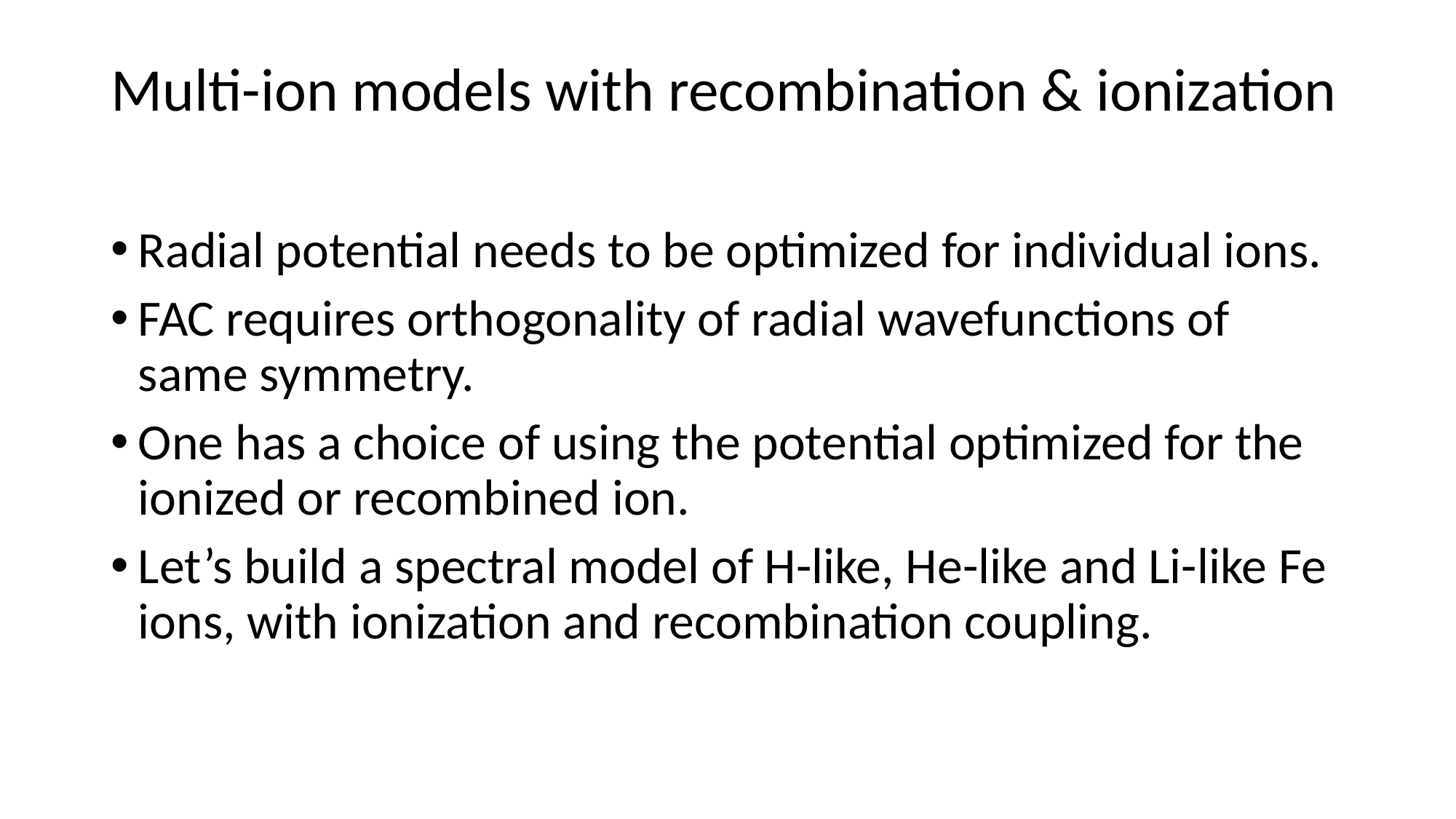

# Multi-ion models with recombination & ionization
Radial potential needs to be optimized for individual ions.
FAC requires orthogonality of radial wavefunctions of same symmetry.
One has a choice of using the potential optimized for the ionized or recombined ion.
Let’s build a spectral model of H-like, He-like and Li-like Fe ions, with ionization and recombination coupling.